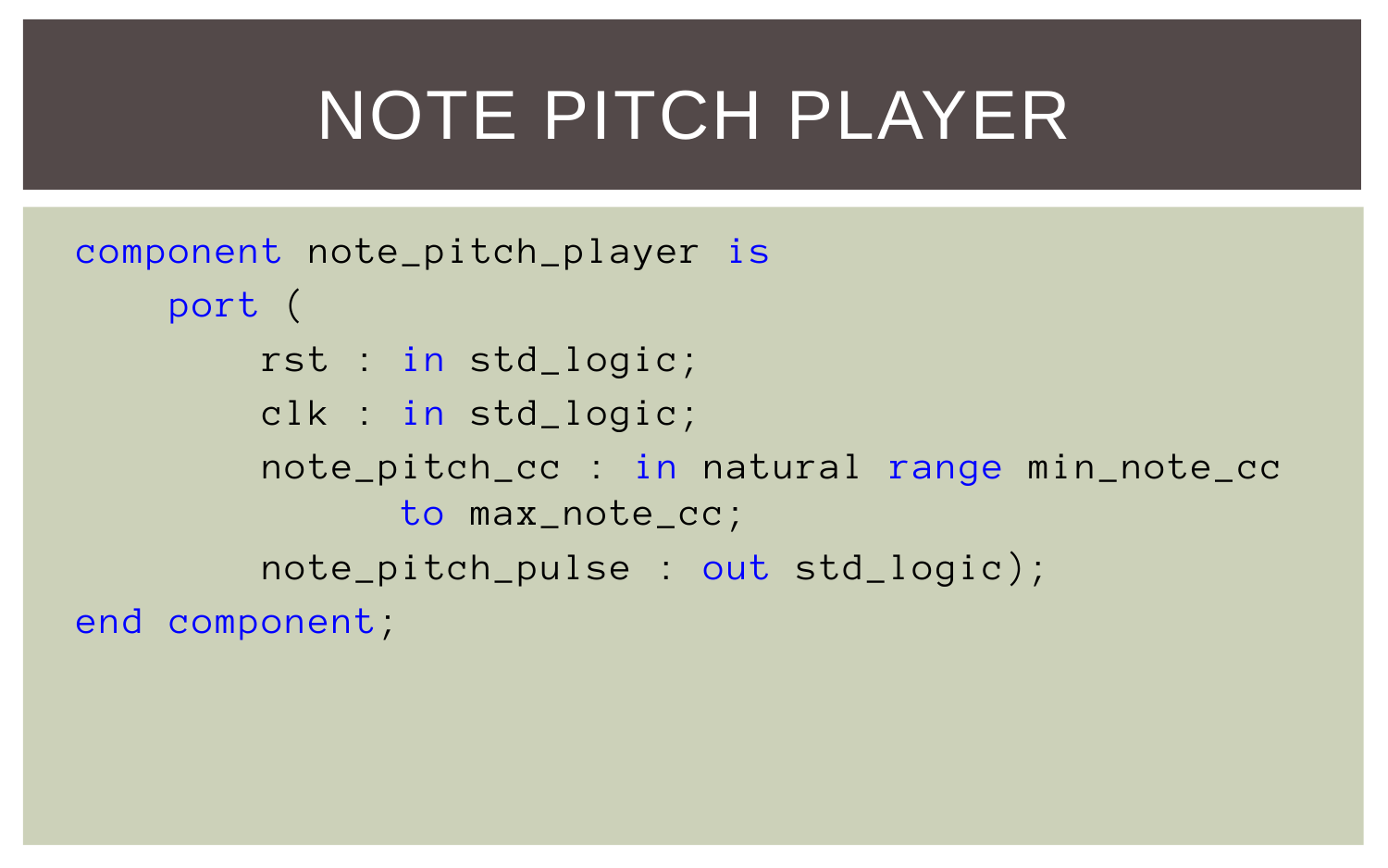

# NOTE PITCH PLAYER
component note_pitch_player is
    port (
        rst : in std_logic;
        clk : in std_logic;
        note_pitch_cc : in natural range min_note_cc
	        to max_note_cc;
        note_pitch_pulse : out std_logic);
end component;